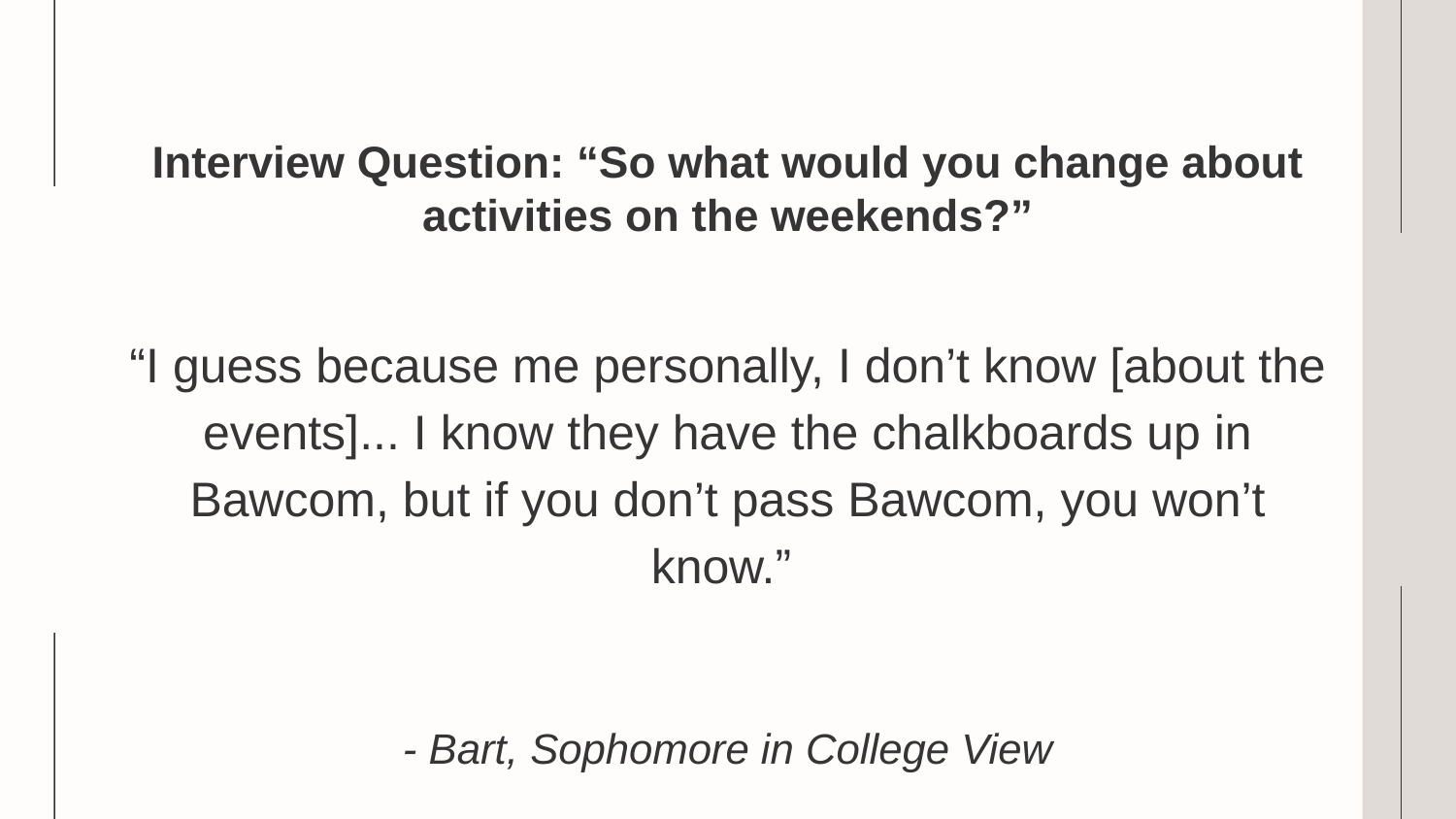

# Interview Question: “So what would you change about activities on the weekends?”
“I guess because me personally, I don’t know [about the events]... I know they have the chalkboards up in Bawcom, but if you don’t pass Bawcom, you won’t know.”

- Bart, Sophomore in College View